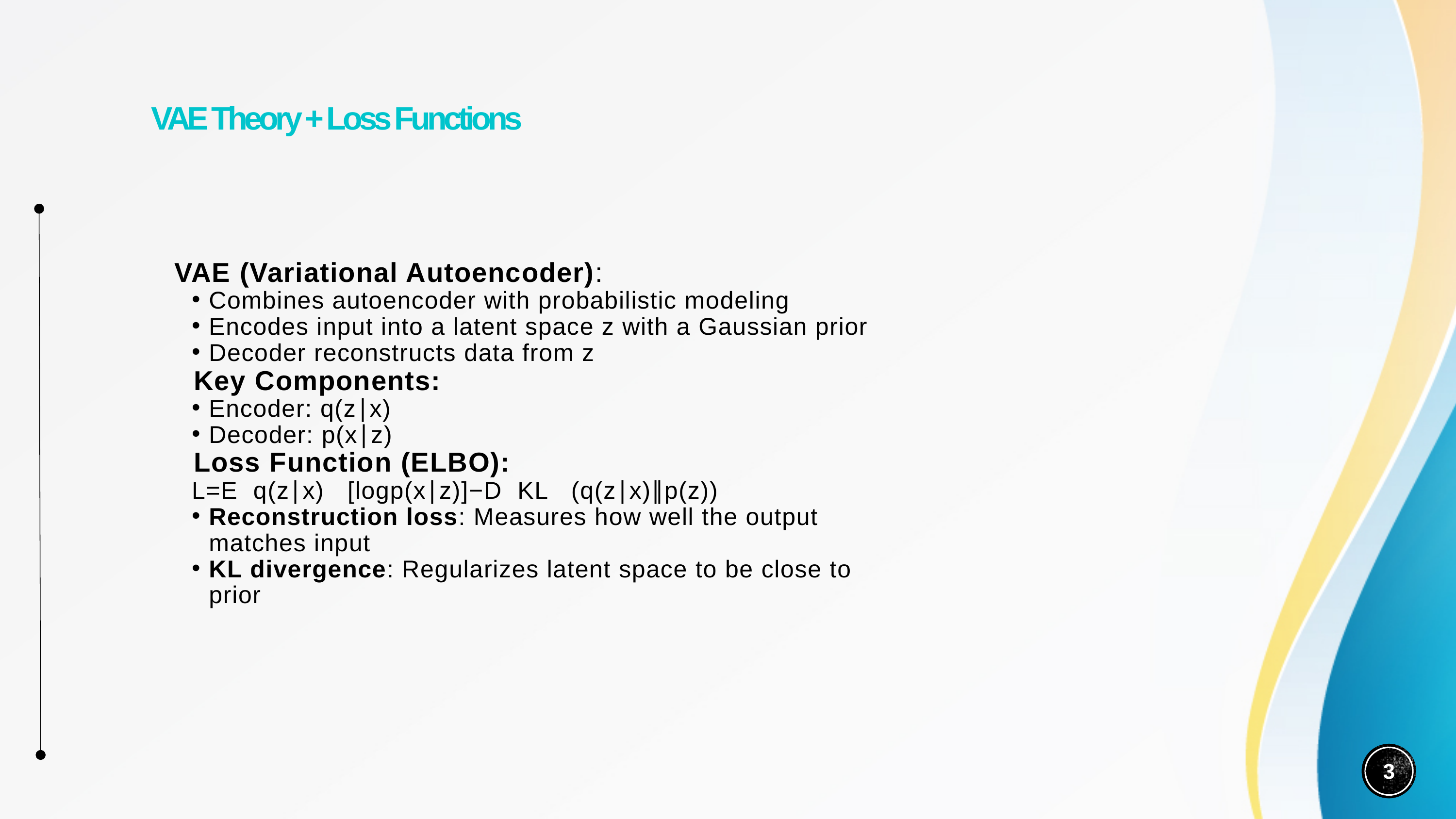

VAE Theory + Loss Functions

VAE (Variational Autoencoder):
Combines autoencoder with probabilistic modeling
Encodes input into a latent space z with a Gaussian prior
Decoder reconstructs data from z
Key Components:
Encoder: q(z∣x)
Decoder: p(x∣z)
Loss Function (ELBO):
L=E  q(z∣x) ​  [logp(x∣z)]−D  KL ​  (q(z∣x)∥p(z))
Reconstruction loss: Measures how well the output matches input
KL divergence: Regularizes latent space to be close to prior

3